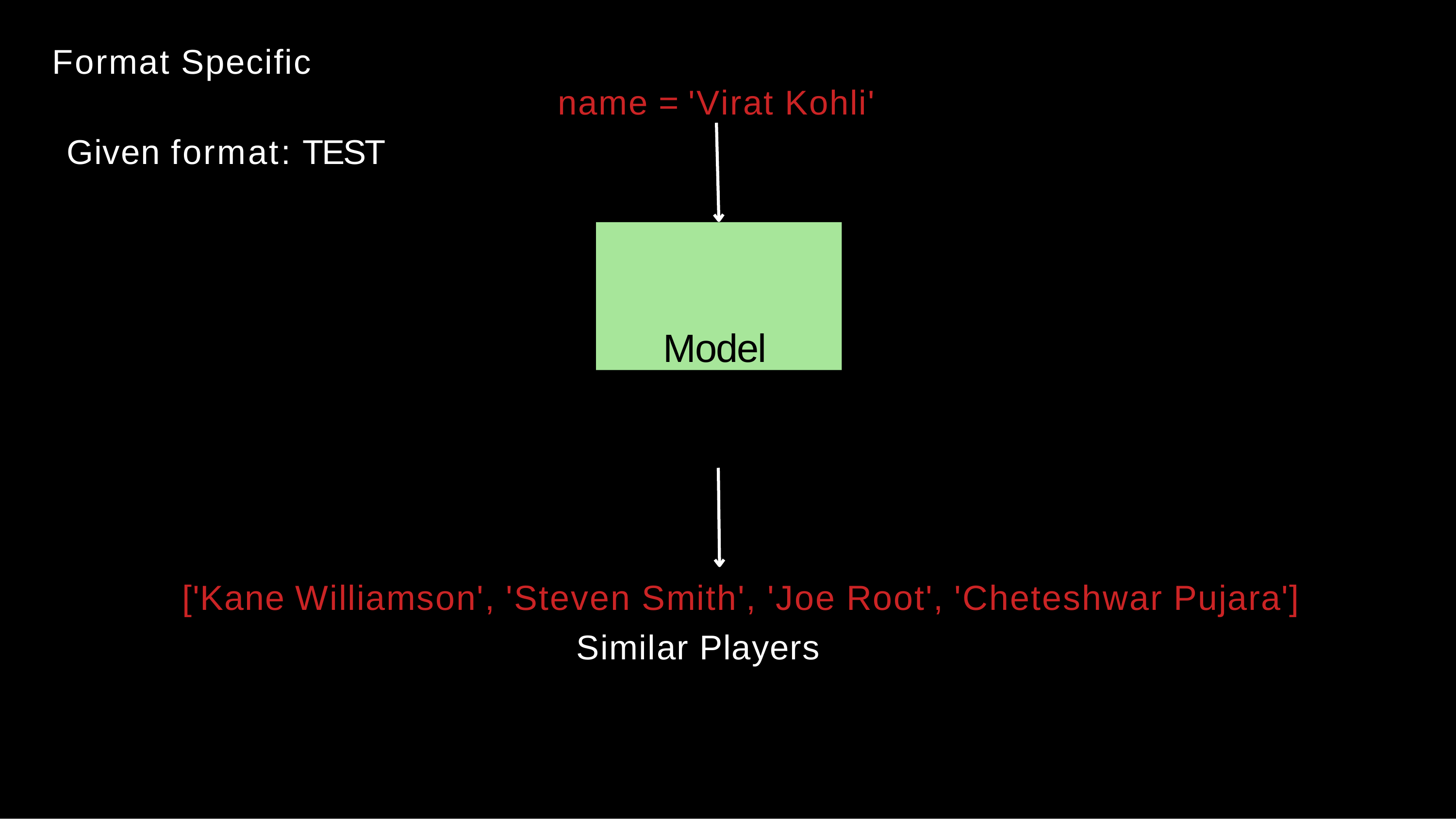

Format Specific
name = 'Virat Kohli'
Given format: TEST

Model

['Kane Williamson', 'Steven Smith', 'Joe Root', 'Cheteshwar Pujara']
Similar Players